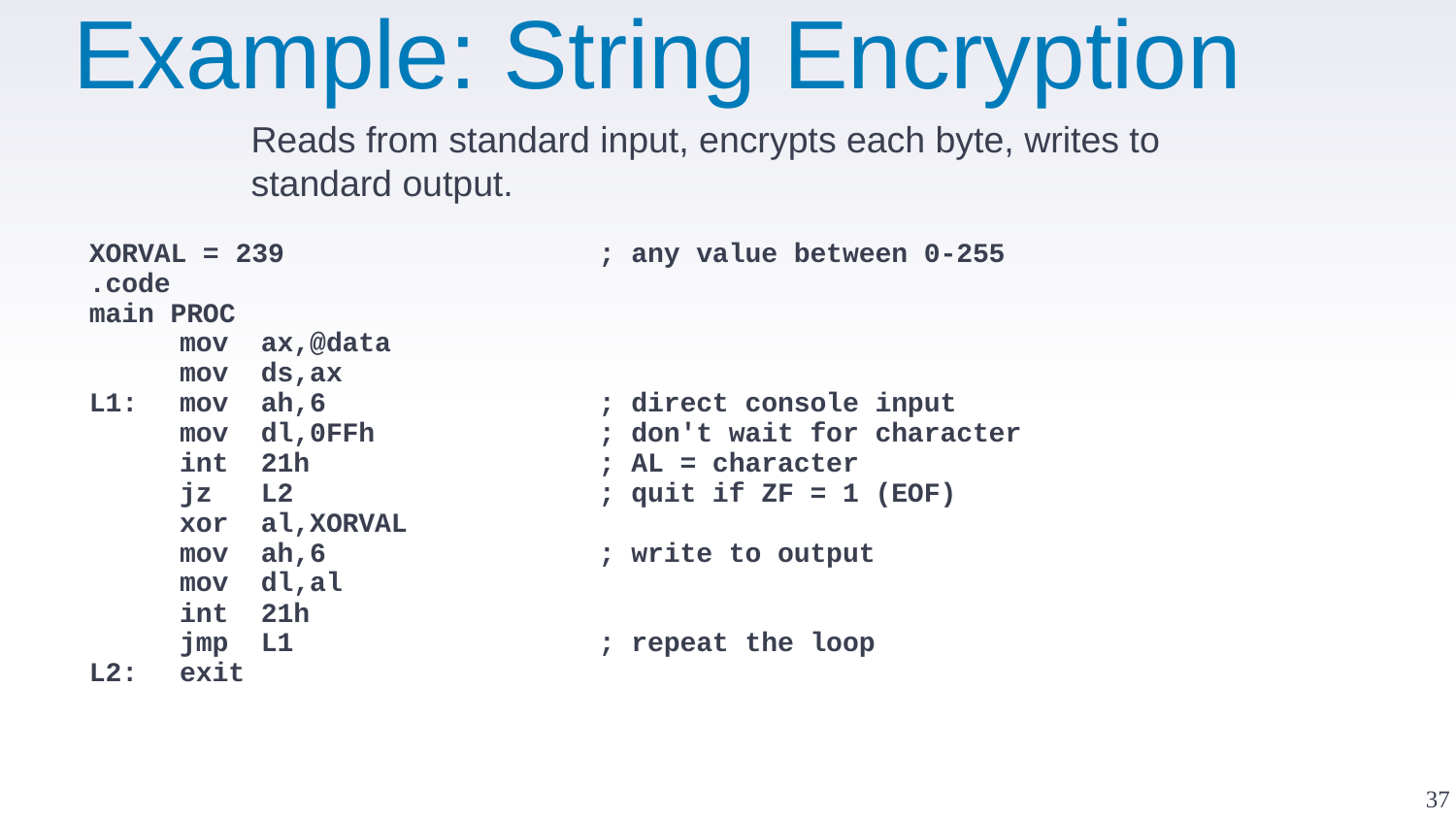

# Example: String Encryption
Reads from standard input, encrypts each byte, writes to standard output.
XORVAL = 239	; any value between 0-255
.code
main PROC
	mov  ax,@data
	mov  ds,ax
L1:	mov  ah,6	; direct console input
	mov  dl,0FFh	; don't wait for character
	int  21h	; AL = character
	jz   L2	; quit if ZF = 1 (EOF)
	xor  al,XORVAL
	mov  ah,6	; write to output
	mov  dl,al
	int  21h
	jmp  L1	; repeat the loop
L2:	exit
37